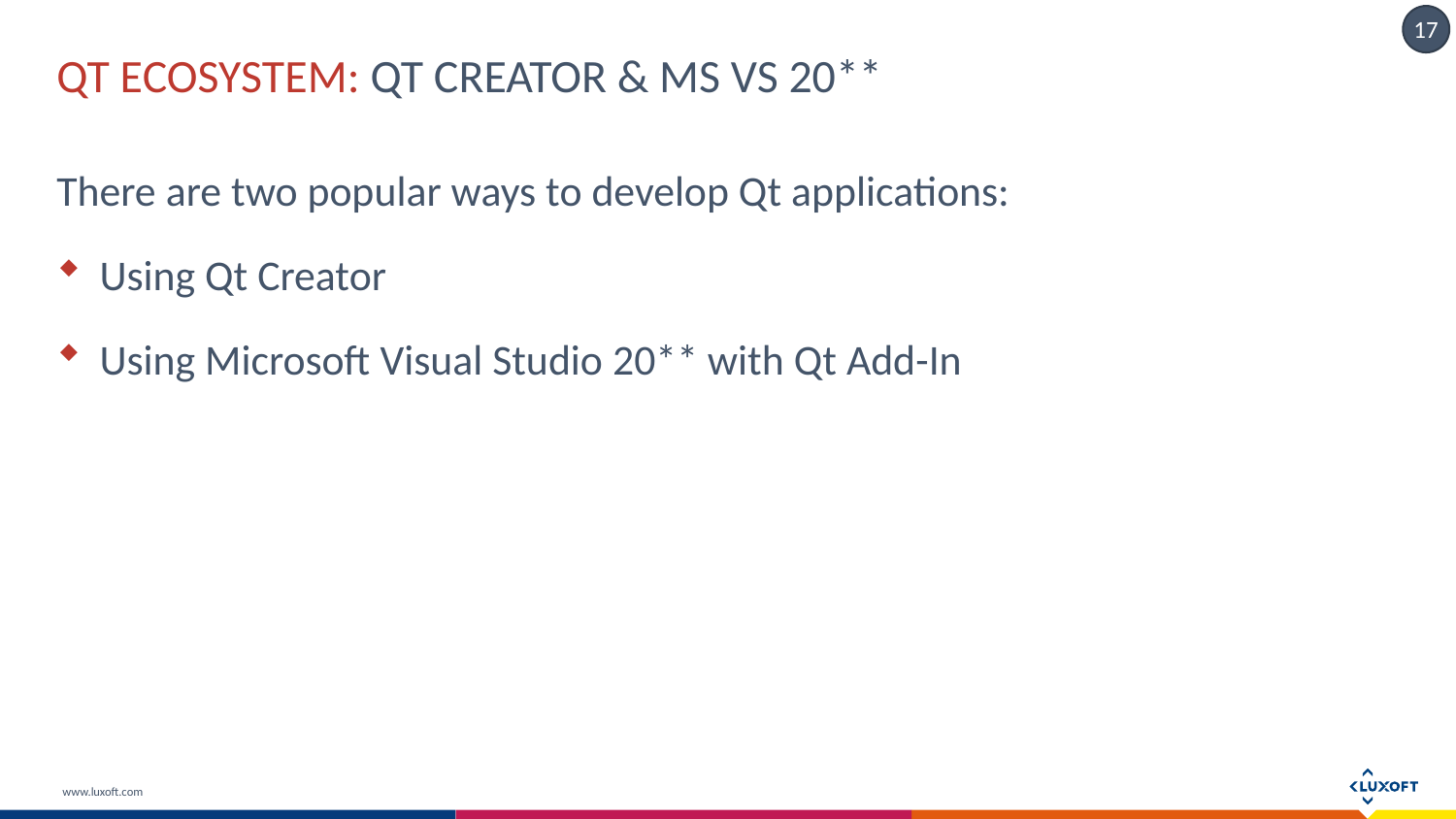

# QT Ecosystem: QT Creator & MS VS 20**
There are two popular ways to develop Qt applications:
Using Qt Creator
Using Microsoft Visual Studio 20** with Qt Add-In